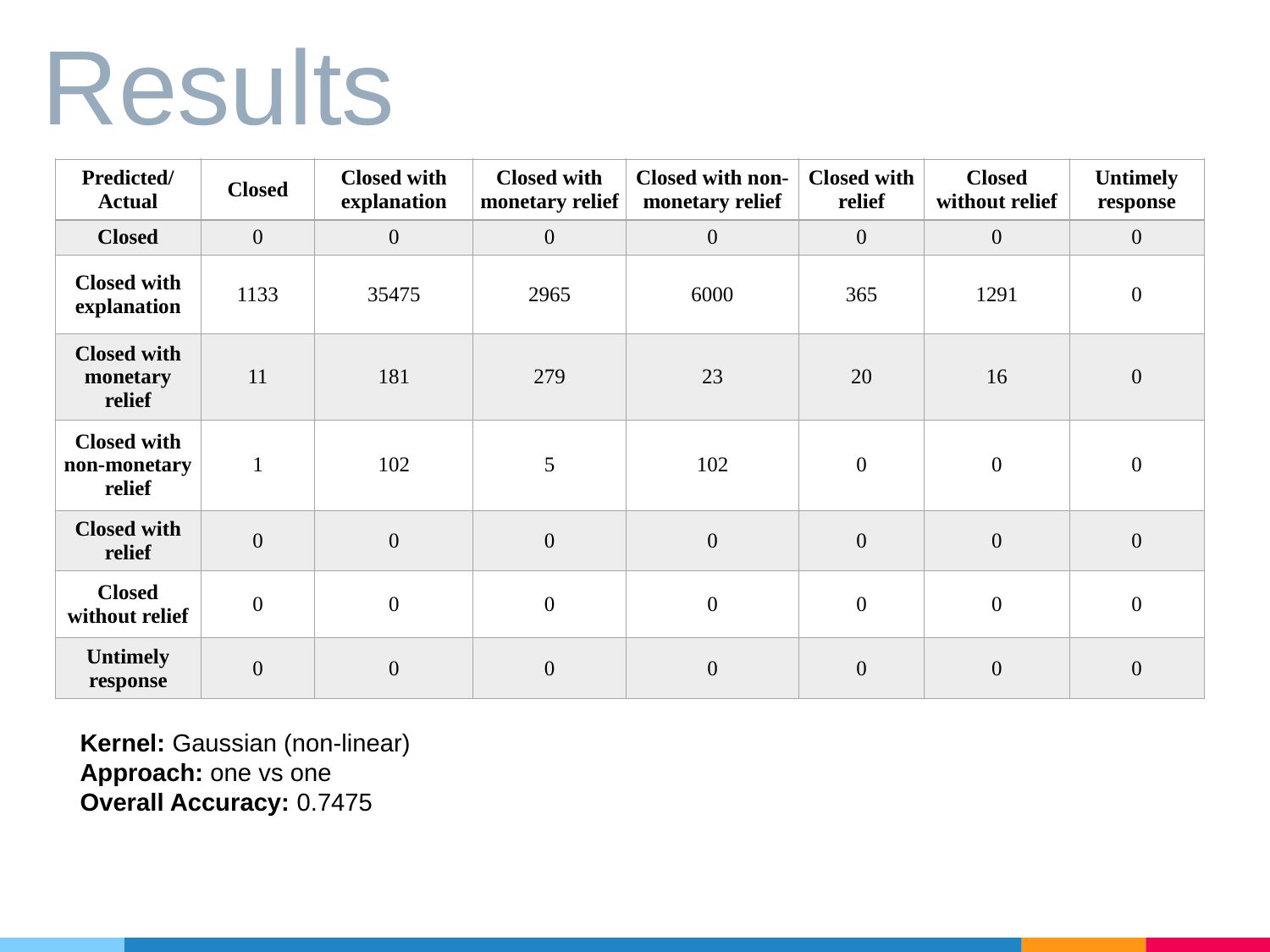

# Results
| Predicted/Actual | Closed | Closed with explanation | Closed with monetary relief | Closed with non-monetary relief | Closed with relief | Closed without relief | Untimely response |
| --- | --- | --- | --- | --- | --- | --- | --- |
| Closed | 0 | 0 | 0 | 0 | 0 | 0 | 0 |
| Closed with explanation | 1133 | 35475 | 2965 | 6000 | 365 | 1291 | 0 |
| Closed with monetary relief | 11 | 181 | 279 | 23 | 20 | 16 | 0 |
| Closed with non-monetary relief | 1 | 102 | 5 | 102 | 0 | 0 | 0 |
| Closed with relief | 0 | 0 | 0 | 0 | 0 | 0 | 0 |
| Closed without relief | 0 | 0 | 0 | 0 | 0 | 0 | 0 |
| Untimely response | 0 | 0 | 0 | 0 | 0 | 0 | 0 |

Kernel: Gaussian (non-linear)
Approach: one vs one
Overall Accuracy: 0.7475